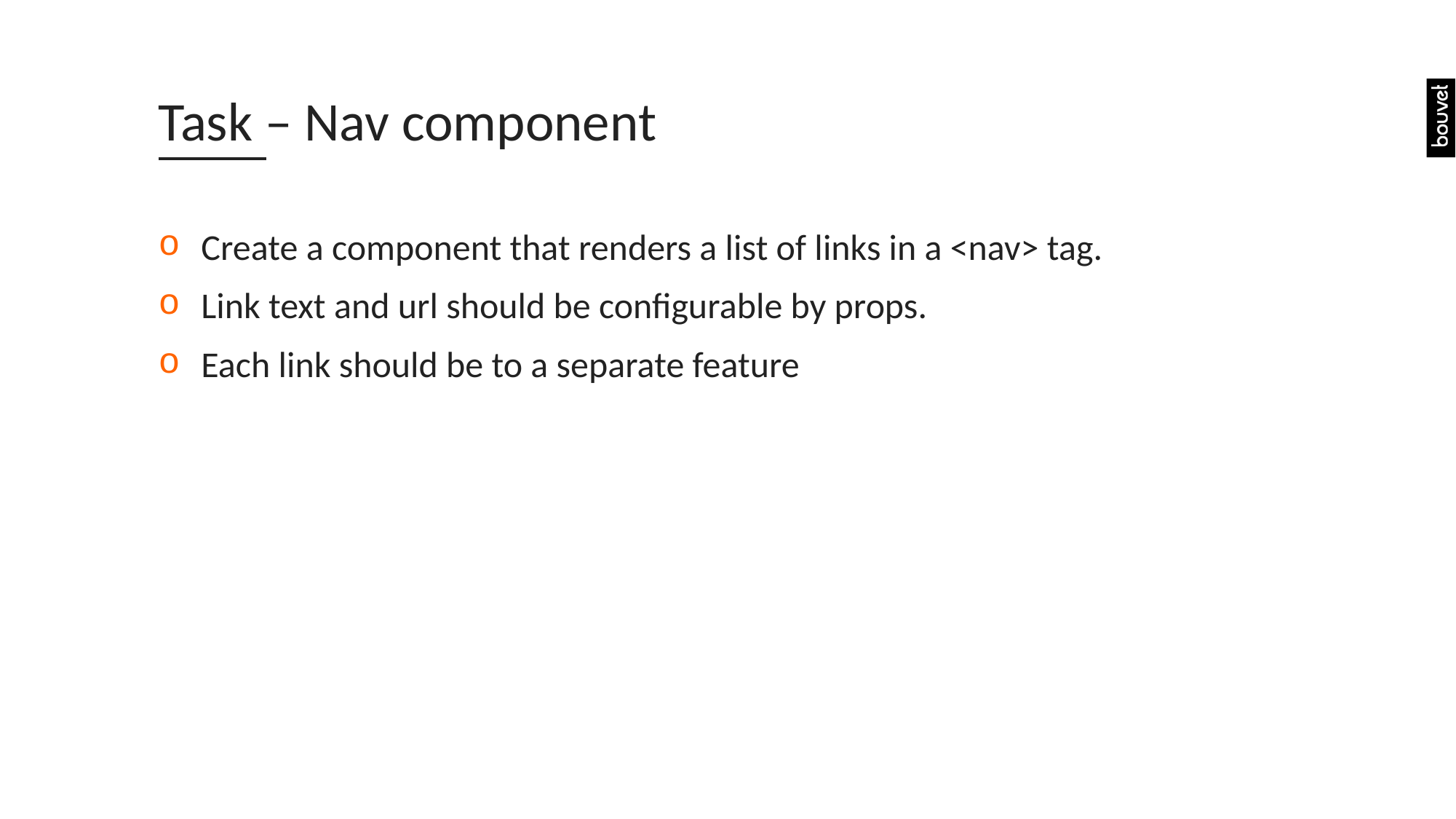

# Task – Nav component
Create a component that renders a list of links in a <nav> tag.
Link text and url should be configurable by props.
Each link should be to a separate feature